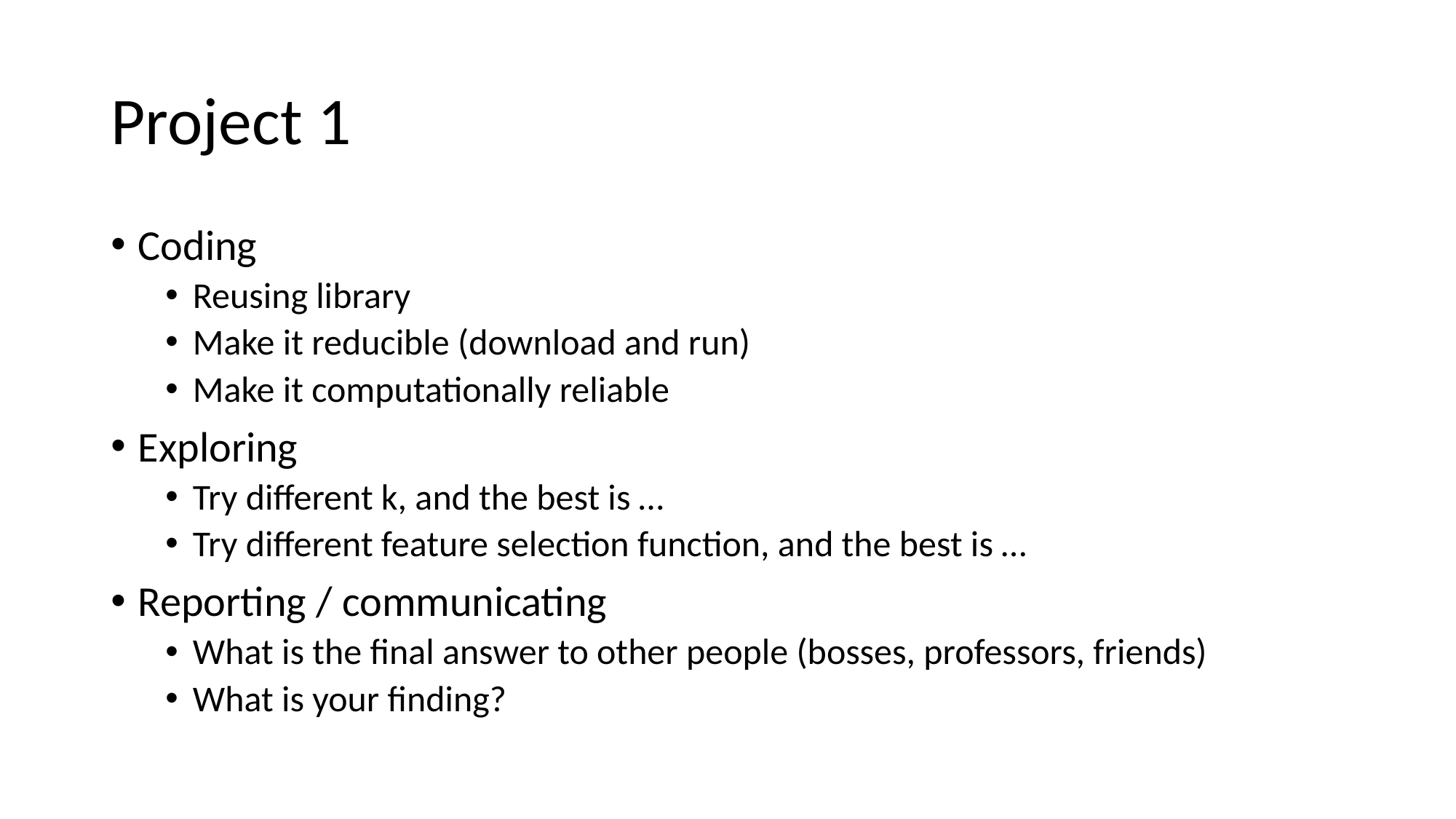

# Project 1
Coding
Reusing library
Make it reducible (download and run)
Make it computationally reliable
Exploring
Try different k, and the best is …
Try different feature selection function, and the best is …
Reporting / communicating
What is the final answer to other people (bosses, professors, friends)
What is your finding?